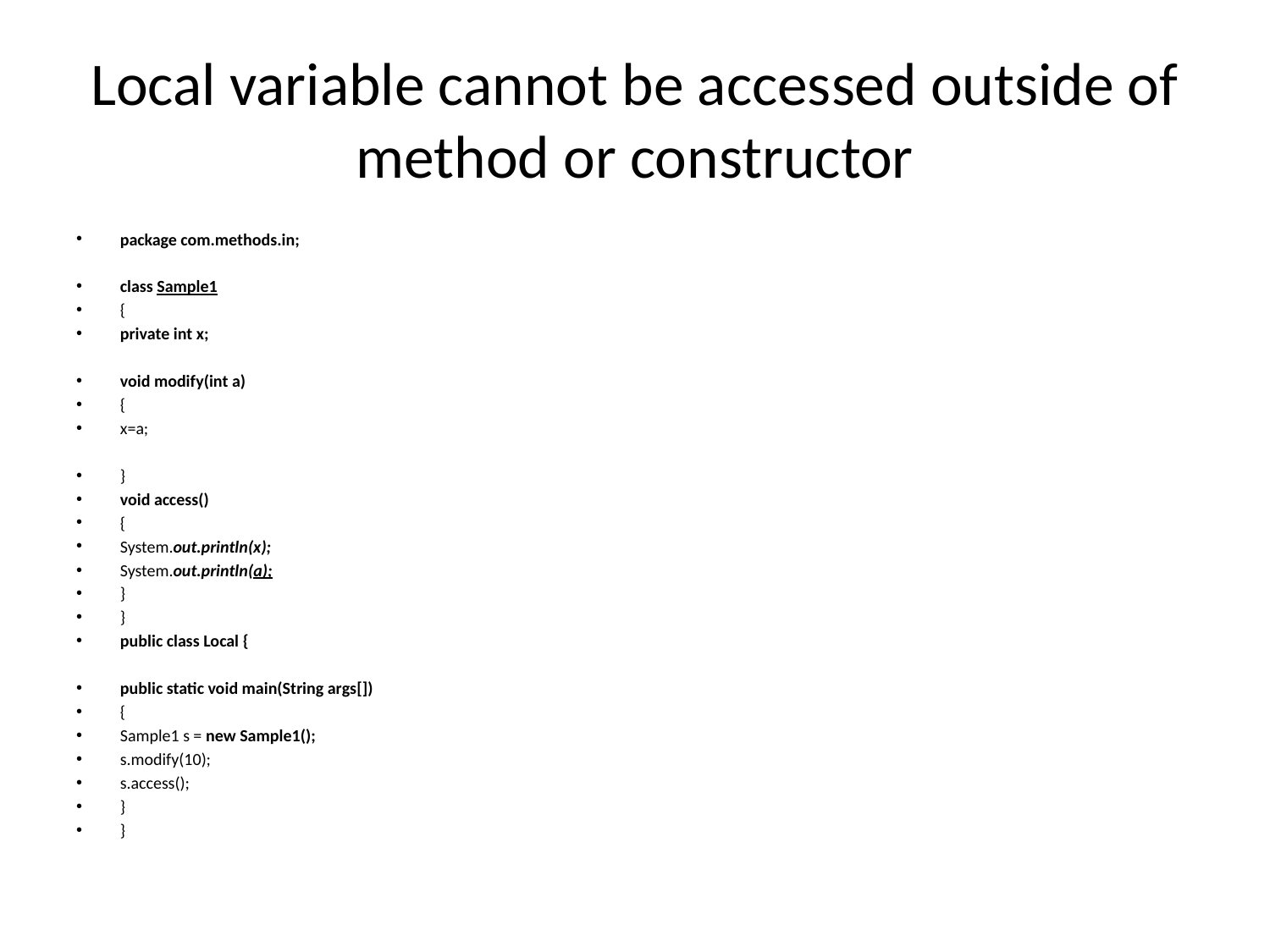

# Local variable cannot be accessed outside of method or constructor
package com.methods.in;

class Sample1
{
private int x;

void modify(int a)
{
x=a;

}
void access()
{
System.out.println(x);
System.out.println(a);
}
}
public class Local {

public static void main(String args[])
{
Sample1 s = new Sample1();
s.modify(10);
s.access();
}
}